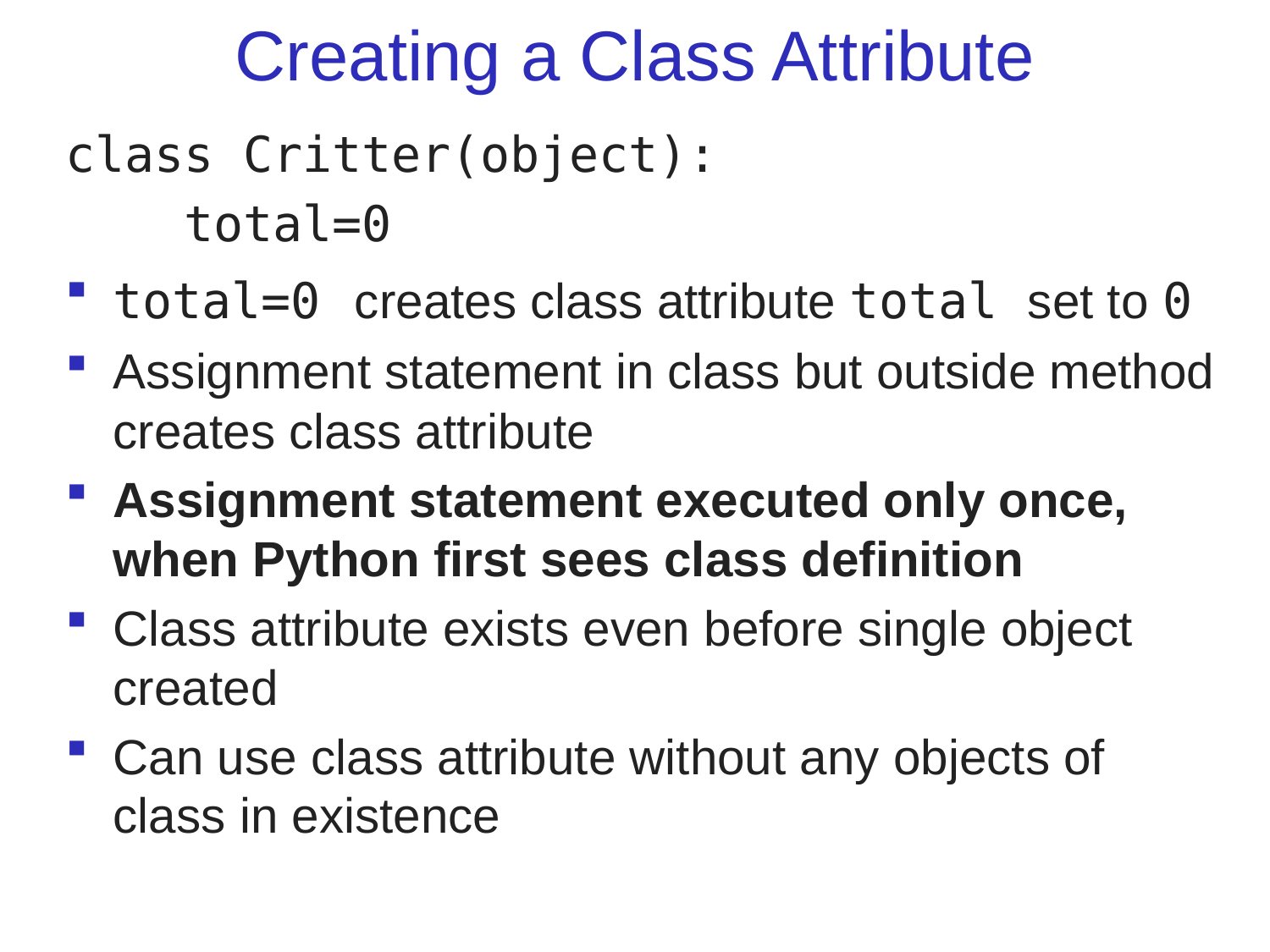

# Creating a Class Attribute
class Critter(object):
    total=0
total=0 creates class attribute total set to 0
Assignment statement in class but outside method creates class attribute
Assignment statement executed only once, when Python first sees class definition
Class attribute exists even before single object created
Can use class attribute without any objects of class in existence